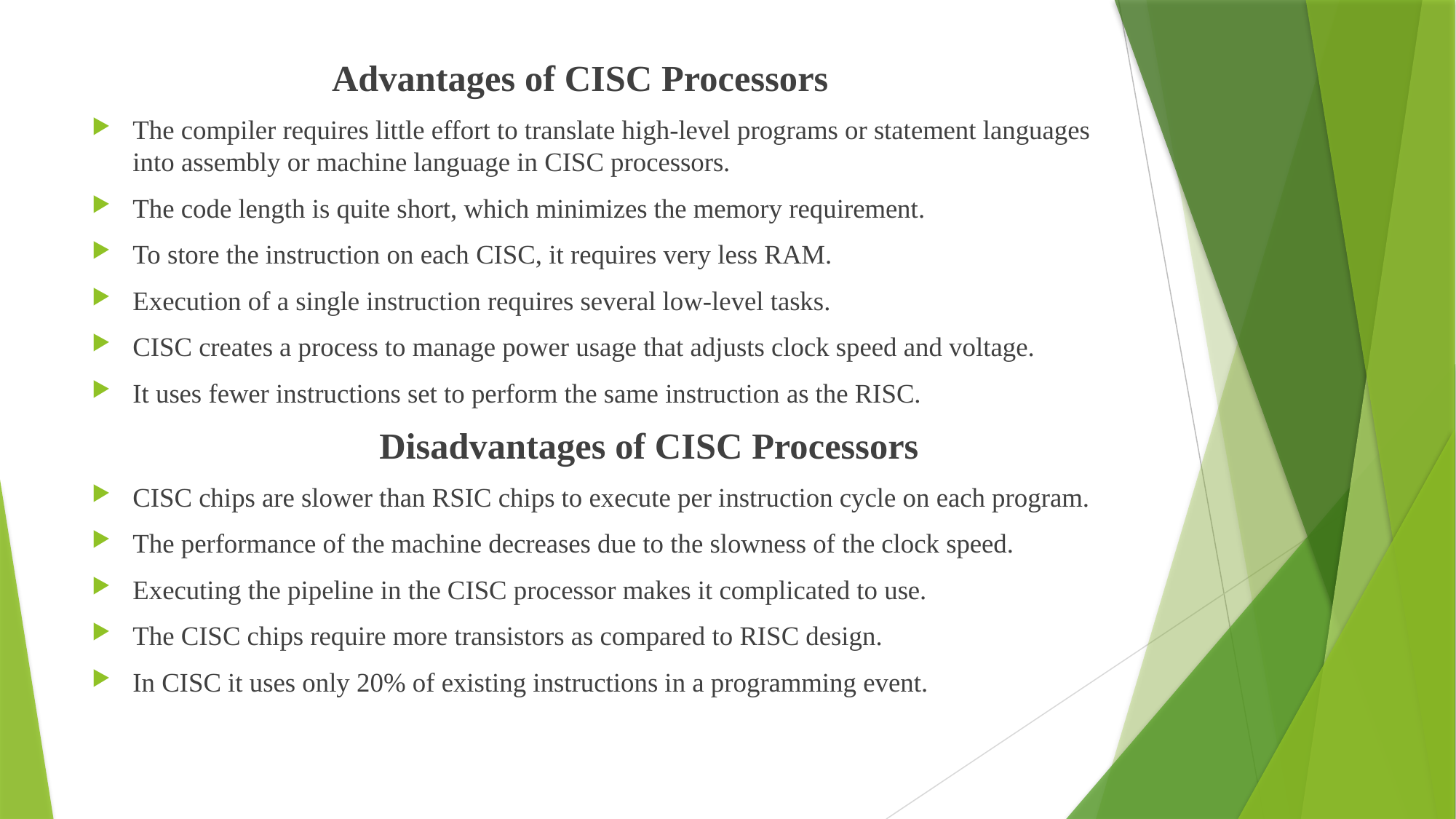

Advantages of CISC Processors
The compiler requires little effort to translate high-level programs or statement languages into assembly or machine language in CISC processors.
The code length is quite short, which minimizes the memory requirement.
To store the instruction on each CISC, it requires very less RAM.
Execution of a single instruction requires several low-level tasks.
CISC creates a process to manage power usage that adjusts clock speed and voltage.
It uses fewer instructions set to perform the same instruction as the RISC.
                               Disadvantages of CISC Processors
CISC chips are slower than RSIC chips to execute per instruction cycle on each program.
The performance of the machine decreases due to the slowness of the clock speed.
Executing the pipeline in the CISC processor makes it complicated to use.
The CISC chips require more transistors as compared to RISC design.
In CISC it uses only 20% of existing instructions in a programming event.